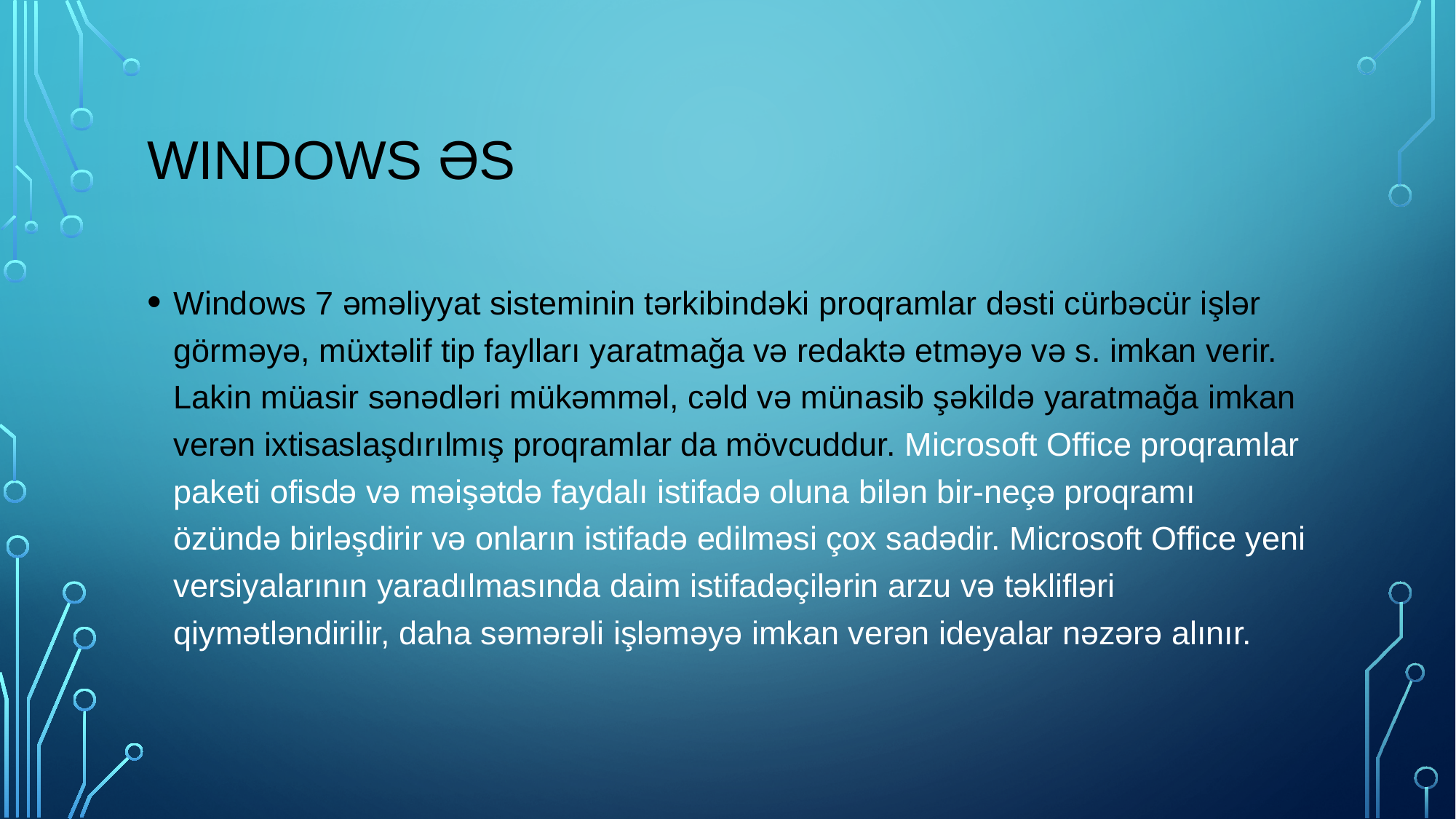

# Windows ƏS
Windows 7 əməliyyat sisteminin tərkibindəki proqramlar dəsti cürbəcür işlər görməyə, müxtəlif tip faylları yaratmağa və redaktə etməyə və s. imkan verir. Lakin müasir sənədləri mükəmməl, cəld və münasib şəkildə yaratmağa imkan verən ixtisaslaşdırılmış proqramlar da mövcuddur. Microsoft Office proqramlar paketi ofisdə və məişətdə faydalı istifadə oluna bilən bir-neçə proqramı özündə birləşdirir və onların istifadə edilməsi çox sadədir. Microsoft Office yeni versiyalarının yaradılmasında daim istifadəçilərin arzu və təklifləri qiymətləndirilir, daha səmərəli işləməyə imkan verən ideyalar nəzərə alınır.